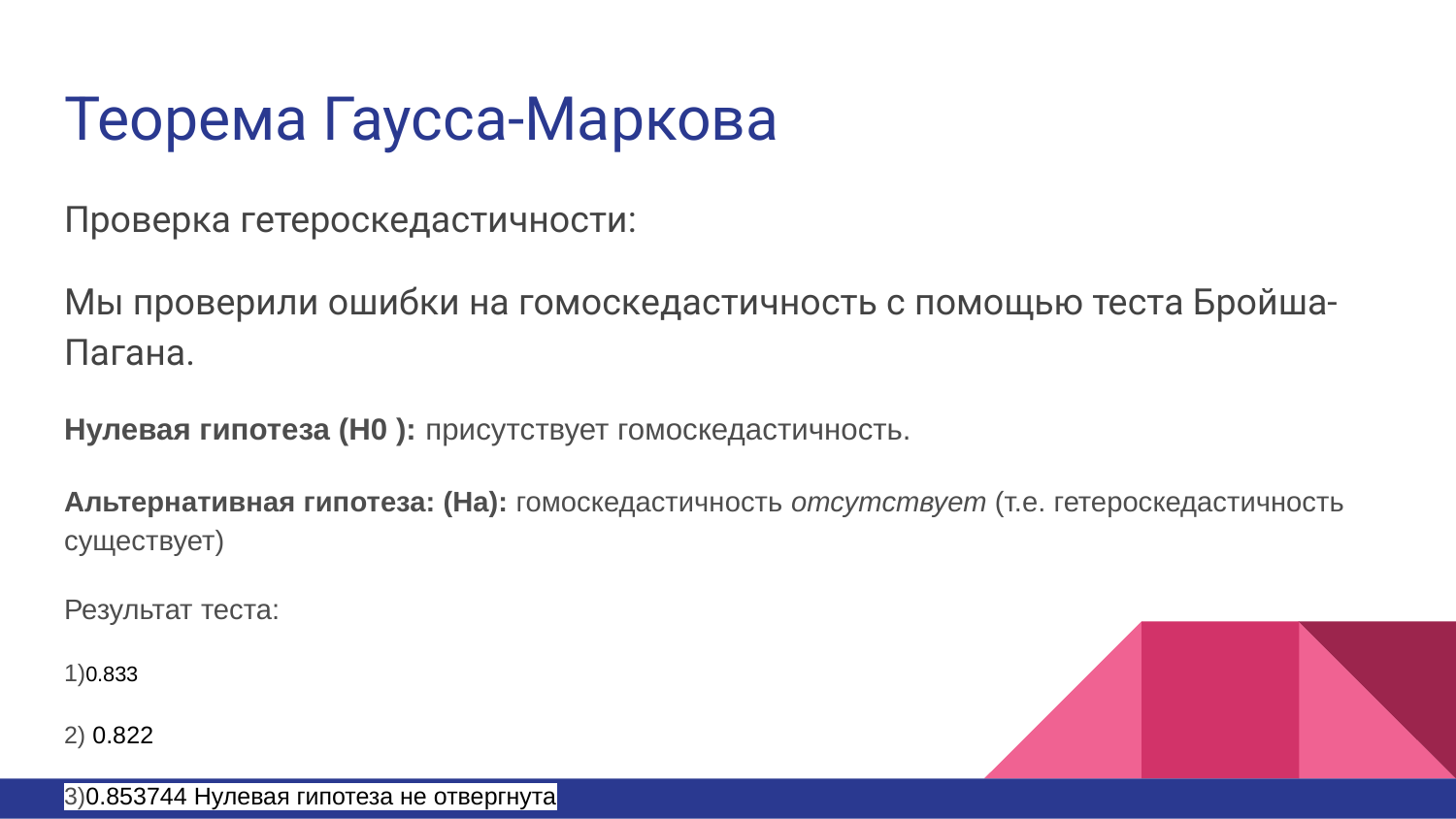

# Теорема Гаусса-Маркова
Проверка гетероскедастичности:
Мы проверили ошибки на гомоскедастичность с помощью теста Бройша-Пагана.
Нулевая гипотеза (H0 ): присутствует гомоскедастичность.
Альтернативная гипотеза: (Ha): гомоскедастичность отсутствует (т.е. гетероскедастичность существует)
Результат теста:
1)0.833
2) 0.822
3)0.853744 Нулевая гипотеза не отвергнута